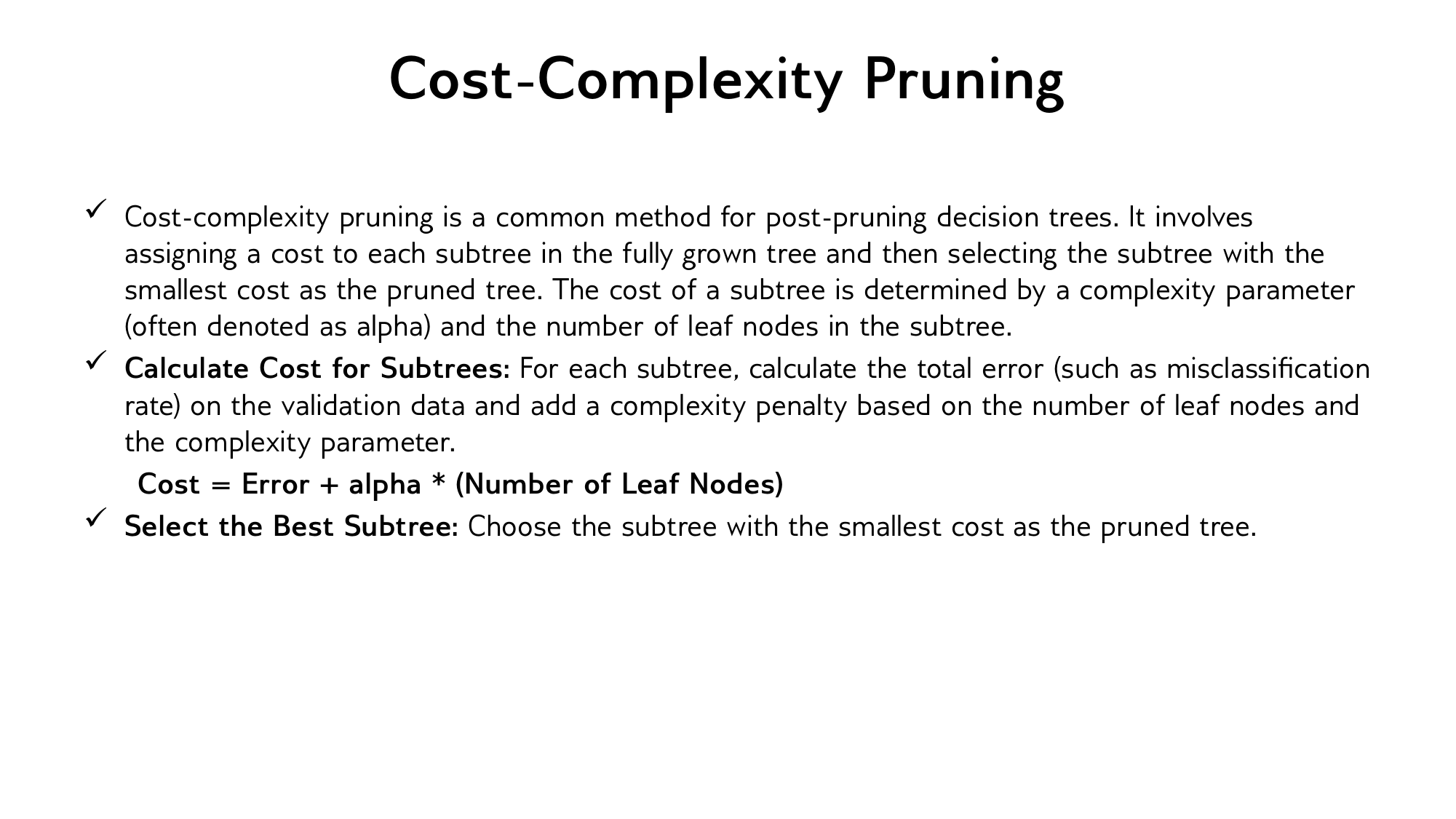

# Cost-Complexity Pruning
Cost-complexity pruning is a common method for post-pruning decision trees. It involves assigning a cost to each subtree in the fully grown tree and then selecting the subtree with the smallest cost as the pruned tree. The cost of a subtree is determined by a complexity parameter (often denoted as alpha) and the number of leaf nodes in the subtree.
Calculate Cost for Subtrees: For each subtree, calculate the total error (such as misclassification rate) on the validation data and add a complexity penalty based on the number of leaf nodes and the complexity parameter.
Cost = Error + alpha * (Number of Leaf Nodes)
Select the Best Subtree: Choose the subtree with the smallest cost as the pruned tree.